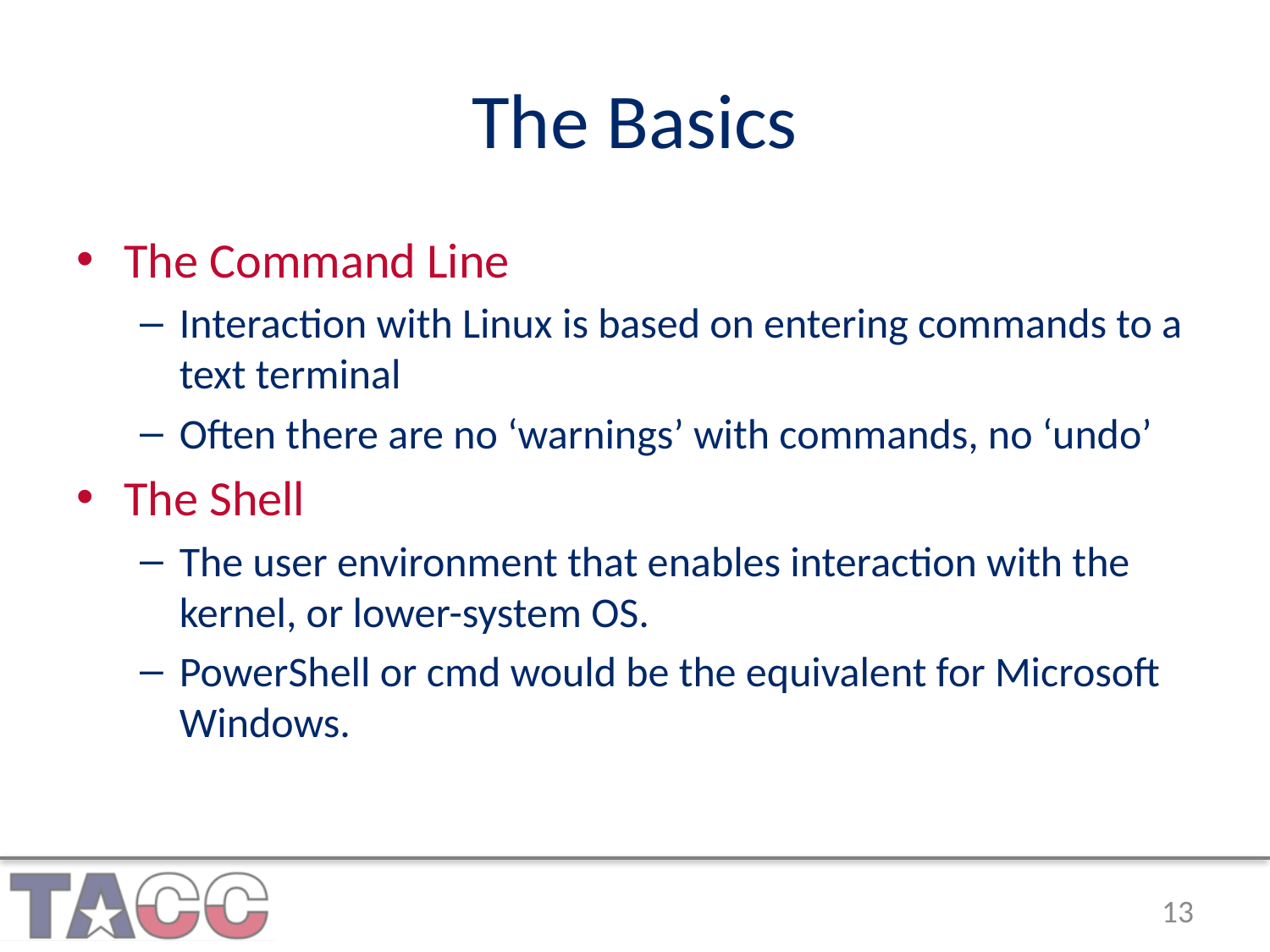

# The Basics
The Command Line
Interaction with Linux is based on entering commands to a text terminal
Often there are no ‘warnings’ with commands, no ‘undo’
The Shell
The user environment that enables interaction with the kernel, or lower-system OS.
PowerShell or cmd would be the equivalent for Microsoft Windows.